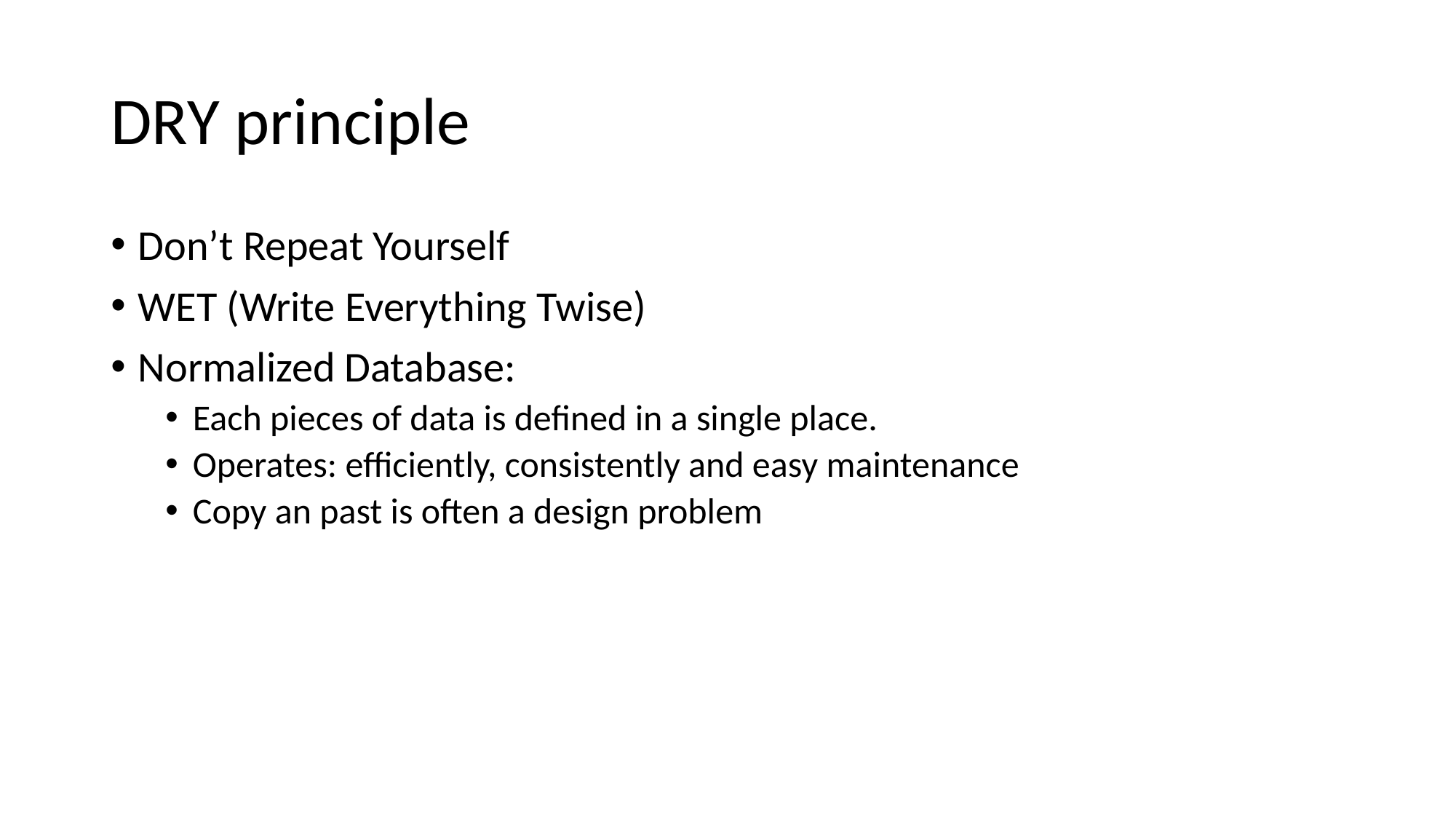

# DRY principle
Don’t Repeat Yourself
WET (Write Everything Twise)
Normalized Database:
Each pieces of data is defined in a single place.
Operates: efficiently, consistently and easy maintenance
Copy an past is often a design problem